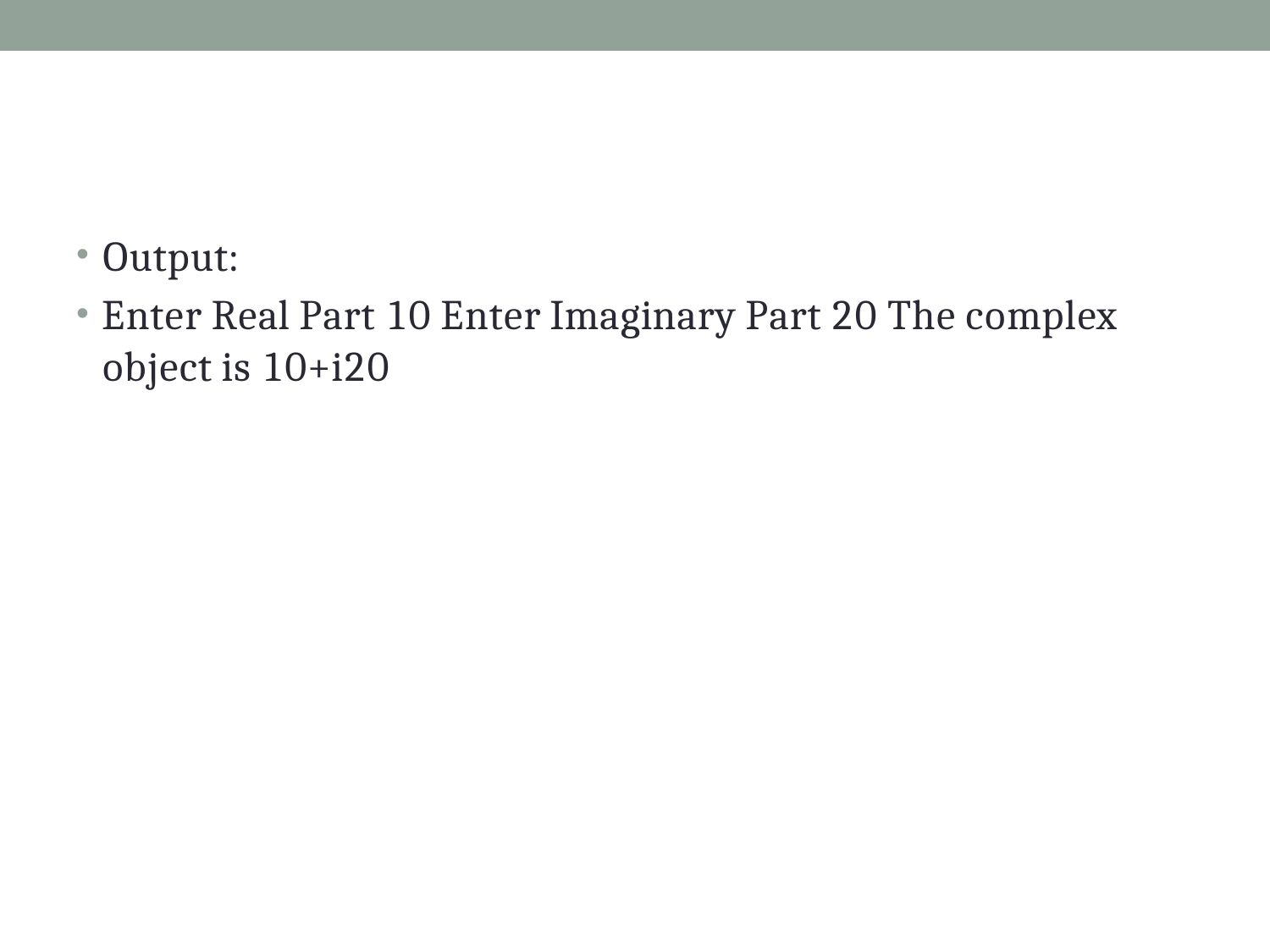

Output:
Enter Real Part 10 Enter Imaginary Part 20 The complex object is 10+i20